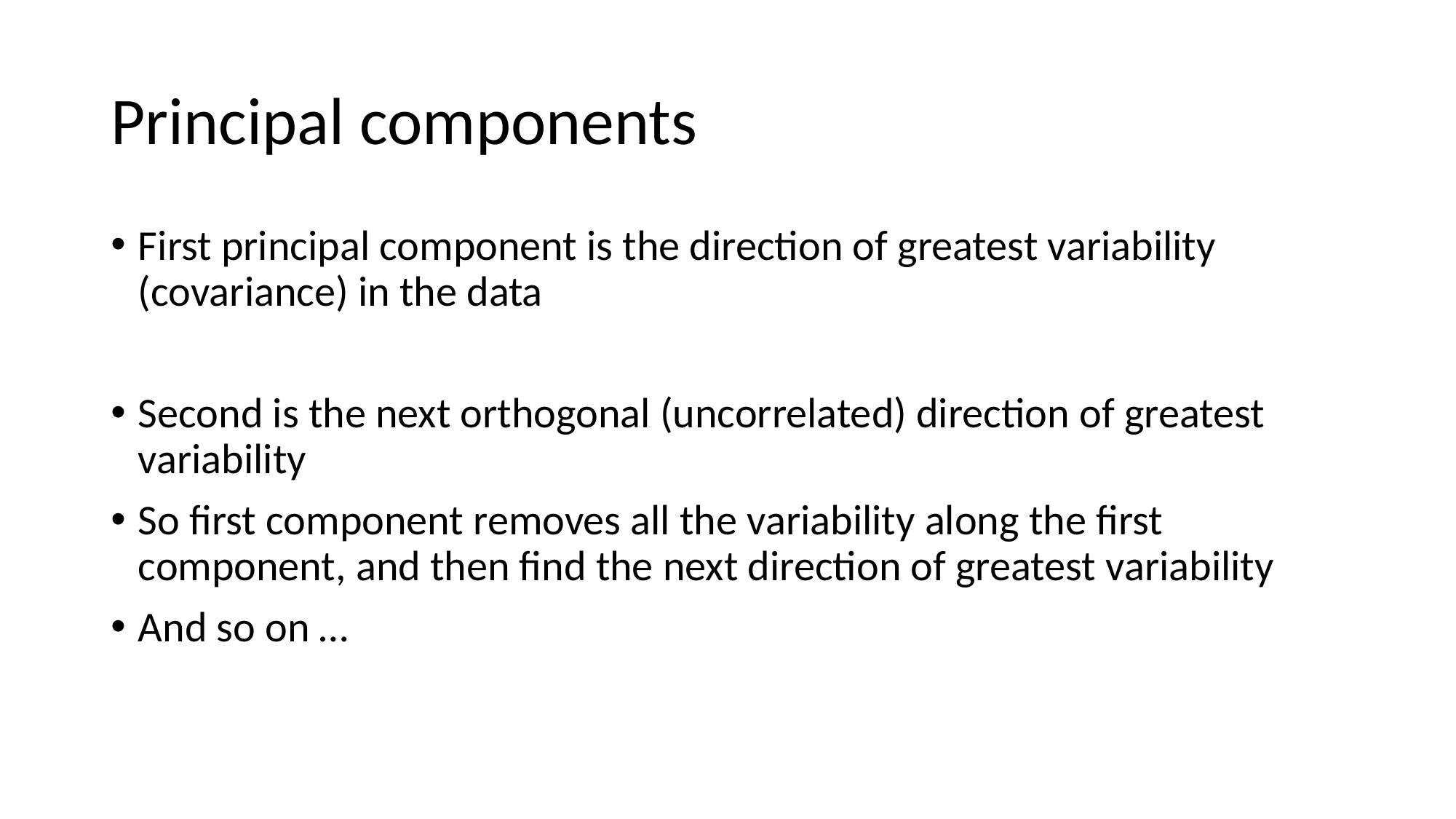

# Principal components
First principal component is the direction of greatest variability (covariance) in the data

Second is the next orthogonal (uncorrelated) direction of greatest variability
So first component removes all the variability along the first component, and then find the next direction of greatest variability
And so on …